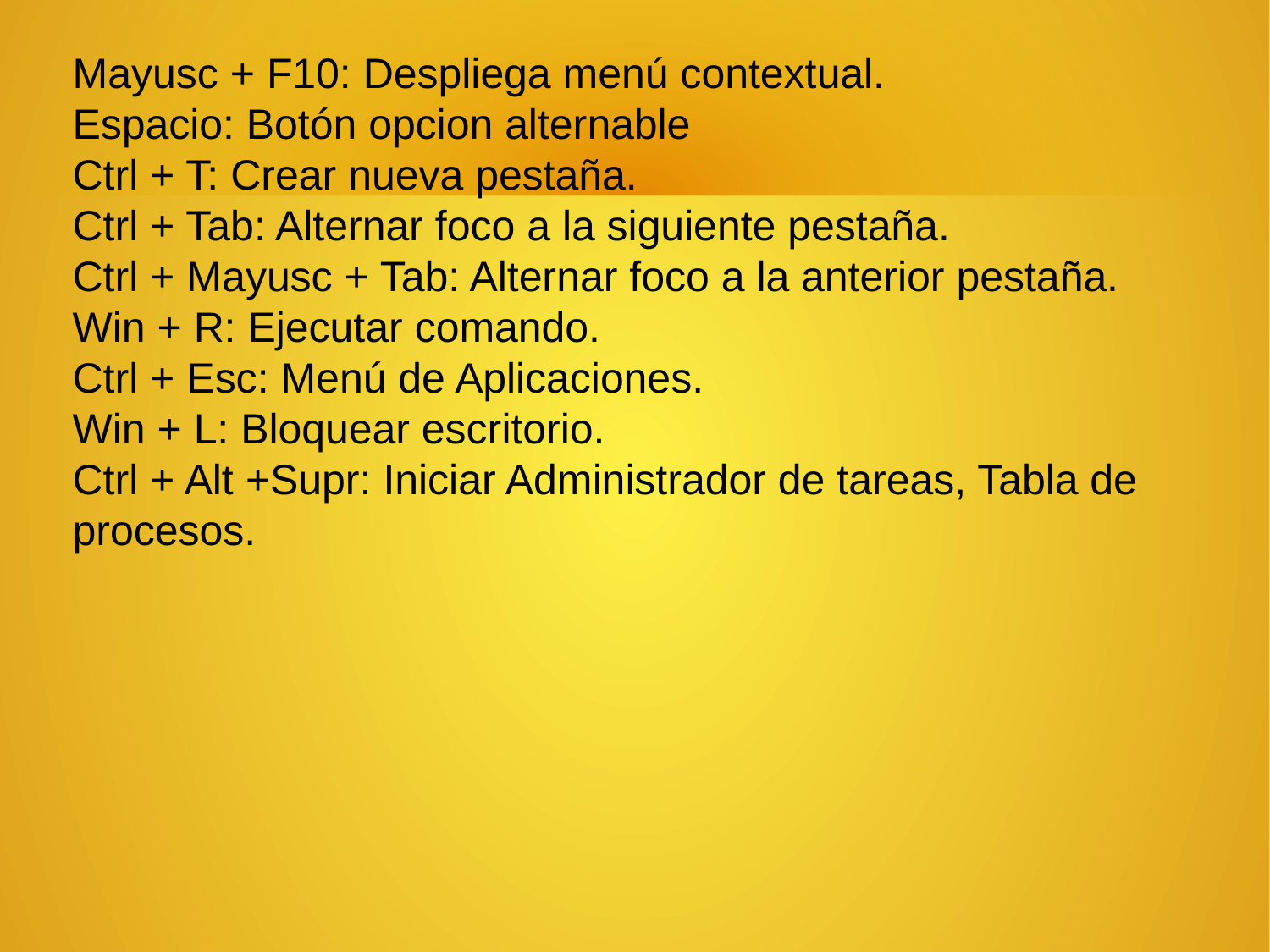

Mayusc + F10: Despliega menú contextual.
Espacio: Botón opcion alternable
Ctrl + T: Crear nueva pestaña.
Ctrl + Tab: Alternar foco a la siguiente pestaña.
Ctrl + Mayusc + Tab: Alternar foco a la anterior pestaña.
Win + R: Ejecutar comando.
Ctrl + Esc: Menú de Aplicaciones.
Win + L: Bloquear escritorio.
Ctrl + Alt +Supr: Iniciar Administrador de tareas, Tabla de procesos.